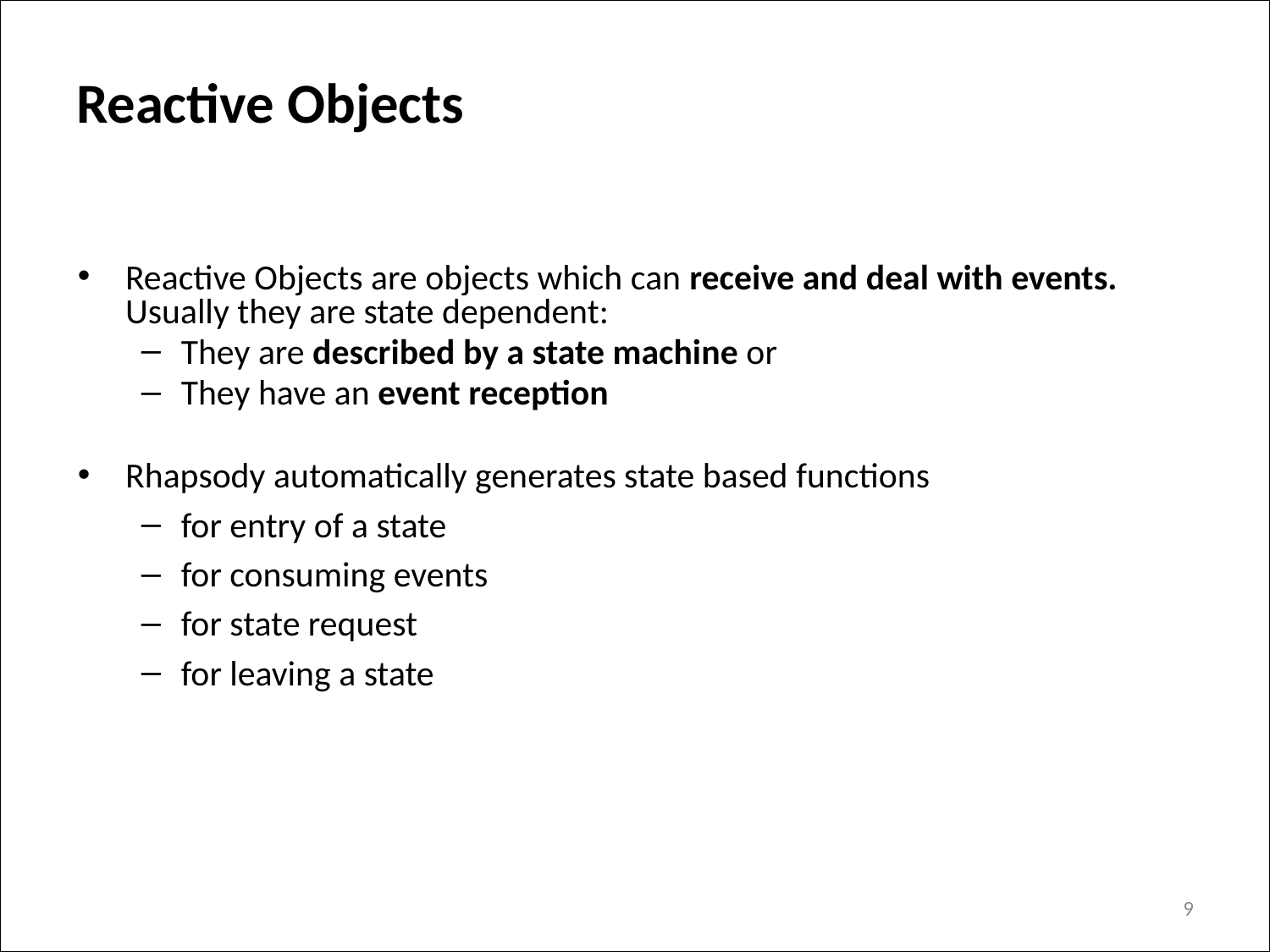

# Reactive Objects
Reactive Objects are objects which can receive and deal with events.  Usually they are state dependent:
They are described by a state machine or
They have an event reception
Rhapsody automatically generates state based functions
for entry of a state
for consuming events
for state request
for leaving a state
9